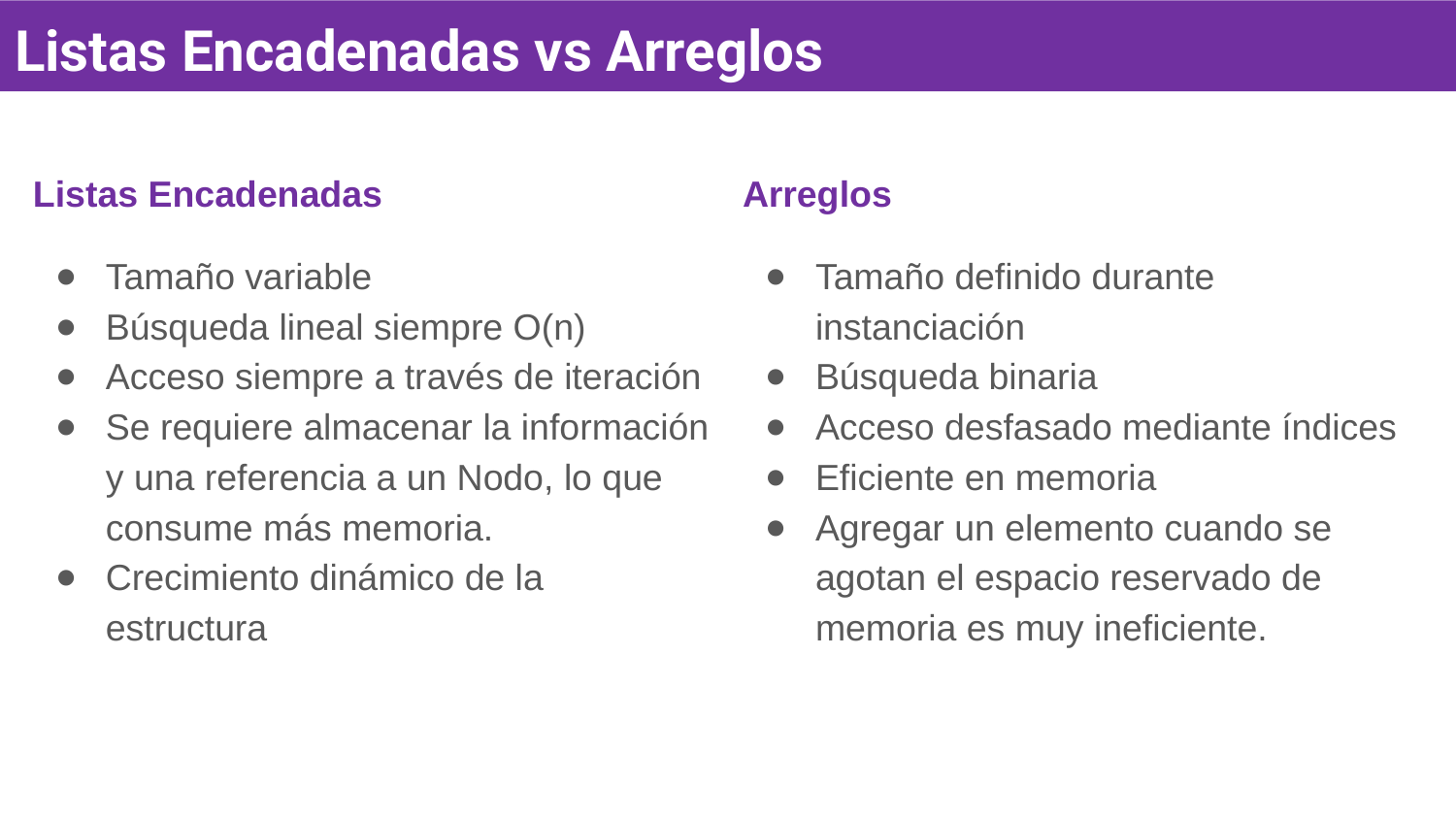

# Listas Encadenadas vs Arreglos
Listas Encadenadas
Tamaño variable
Búsqueda lineal siempre O(n)
Acceso siempre a través de iteración
Se requiere almacenar la información y una referencia a un Nodo, lo que consume más memoria.
Crecimiento dinámico de la estructura
Arreglos
Tamaño definido durante instanciación
Búsqueda binaria
Acceso desfasado mediante índices
Eficiente en memoria
Agregar un elemento cuando se agotan el espacio reservado de memoria es muy ineficiente.